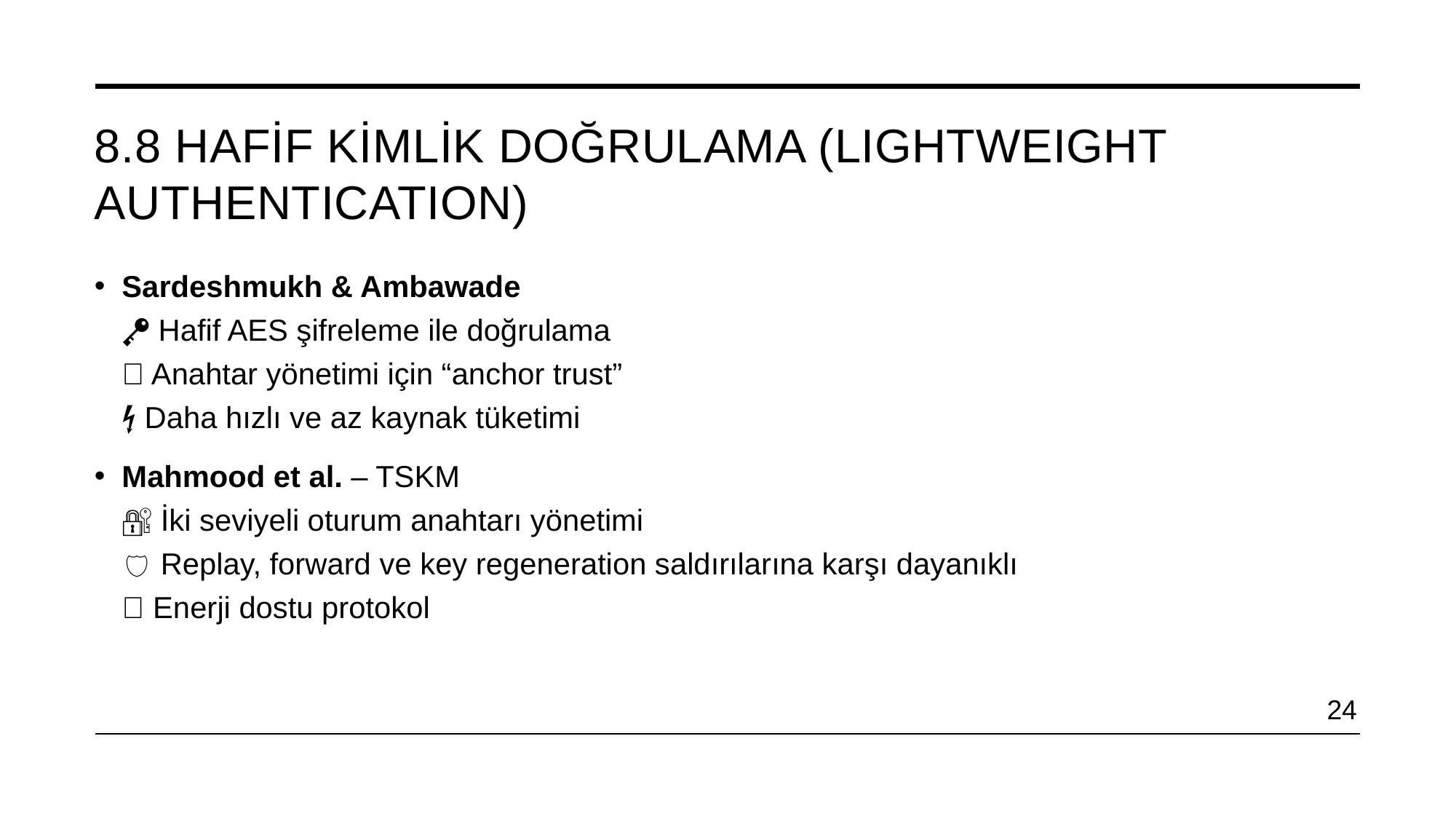

# 8.8 Hafif Kimlik Doğrulama (LIghtweIght AuthentIcatIon)
Sardeshmukh & Ambawade
🔑 Hafif AES şifreleme ile doğrulama
🧩 Anahtar yönetimi için “anchor trust”
⚡ Daha hızlı ve az kaynak tüketimi
Mahmood et al. – TSKM
🔐 İki seviyeli oturum anahtarı yönetimi
🛡️ Replay, forward ve key regeneration saldırılarına karşı dayanıklı
🪫 Enerji dostu protokol

24